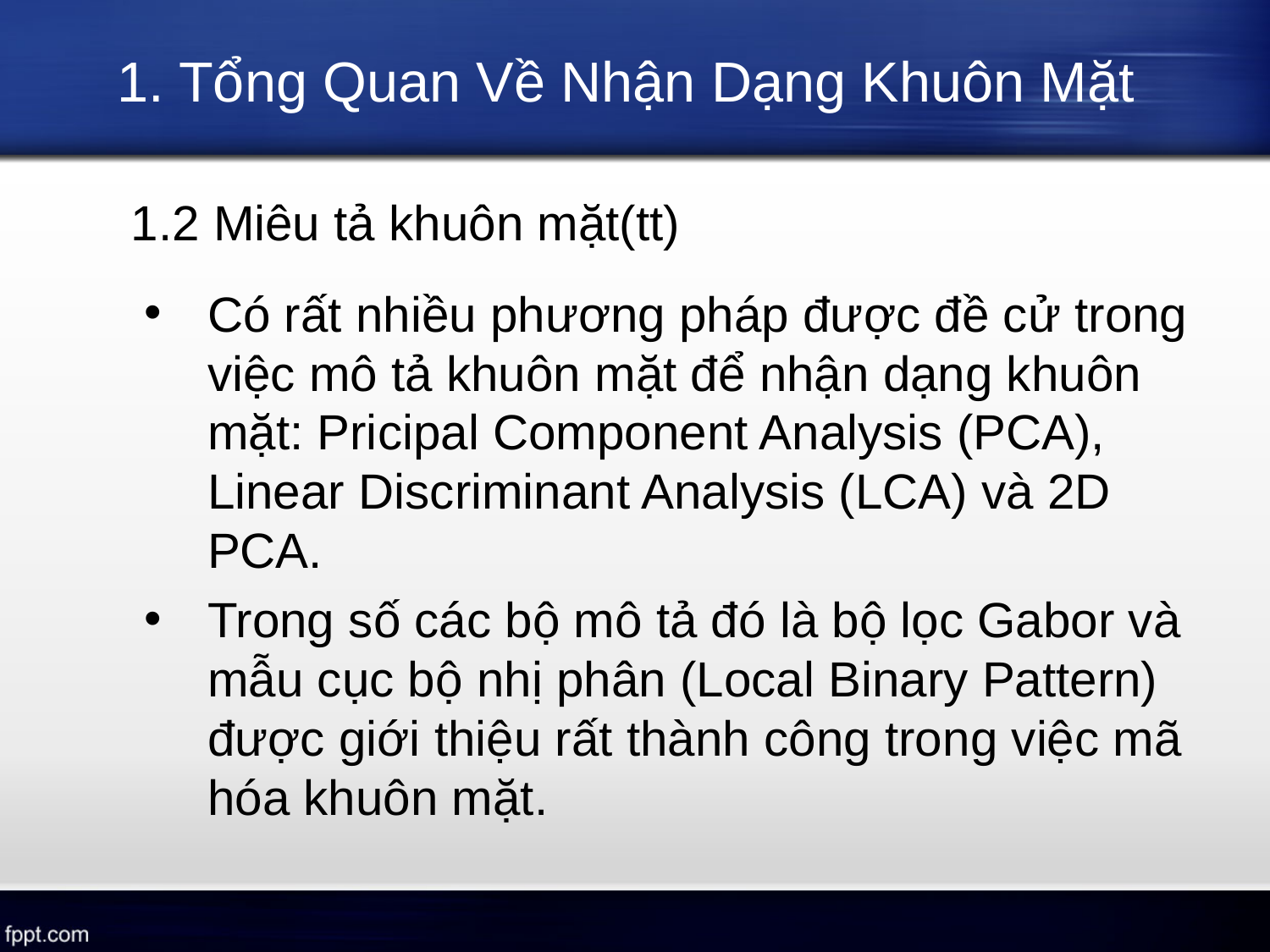

# 1. Tổng Quan Về Nhận Dạng Khuôn Mặt
1.2 Miêu tả khuôn mặt(tt)
Có rất nhiều phương pháp được đề cử trong việc mô tả khuôn mặt để nhận dạng khuôn mặt: Pricipal Component Analysis (PCA), Linear Discriminant Analysis (LCA) và 2D PCA.
Trong số các bộ mô tả đó là bộ lọc Gabor và mẫu cục bộ nhị phân (Local Binary Pattern) được giới thiệu rất thành công trong việc mã hóa khuôn mặt.